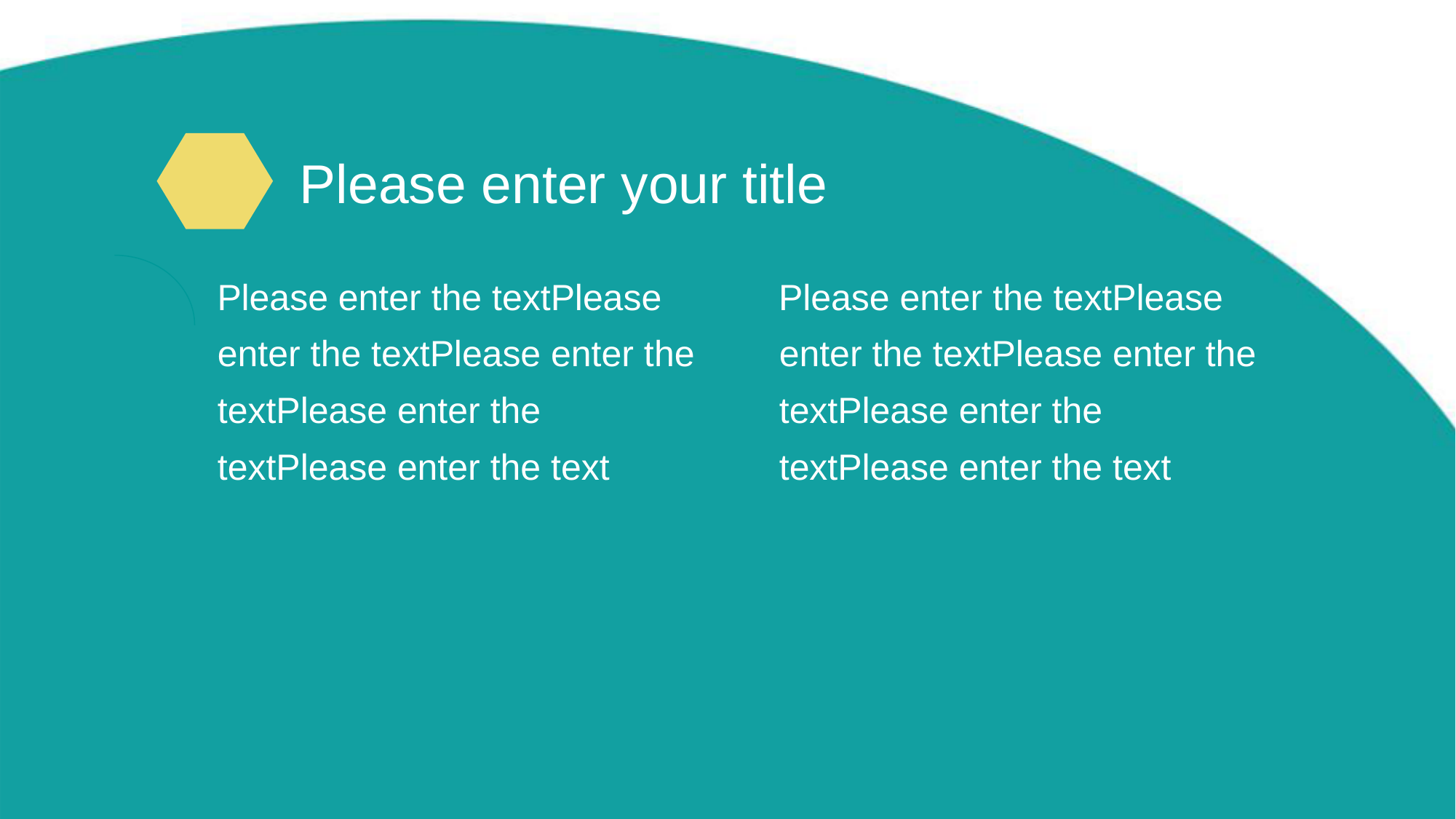

# Please enter your title

Please enter the textPlease enter the textPlease enter the textPlease enter the textPlease enter the text
Please enter the textPlease enter the textPlease enter the textPlease enter the textPlease enter the text